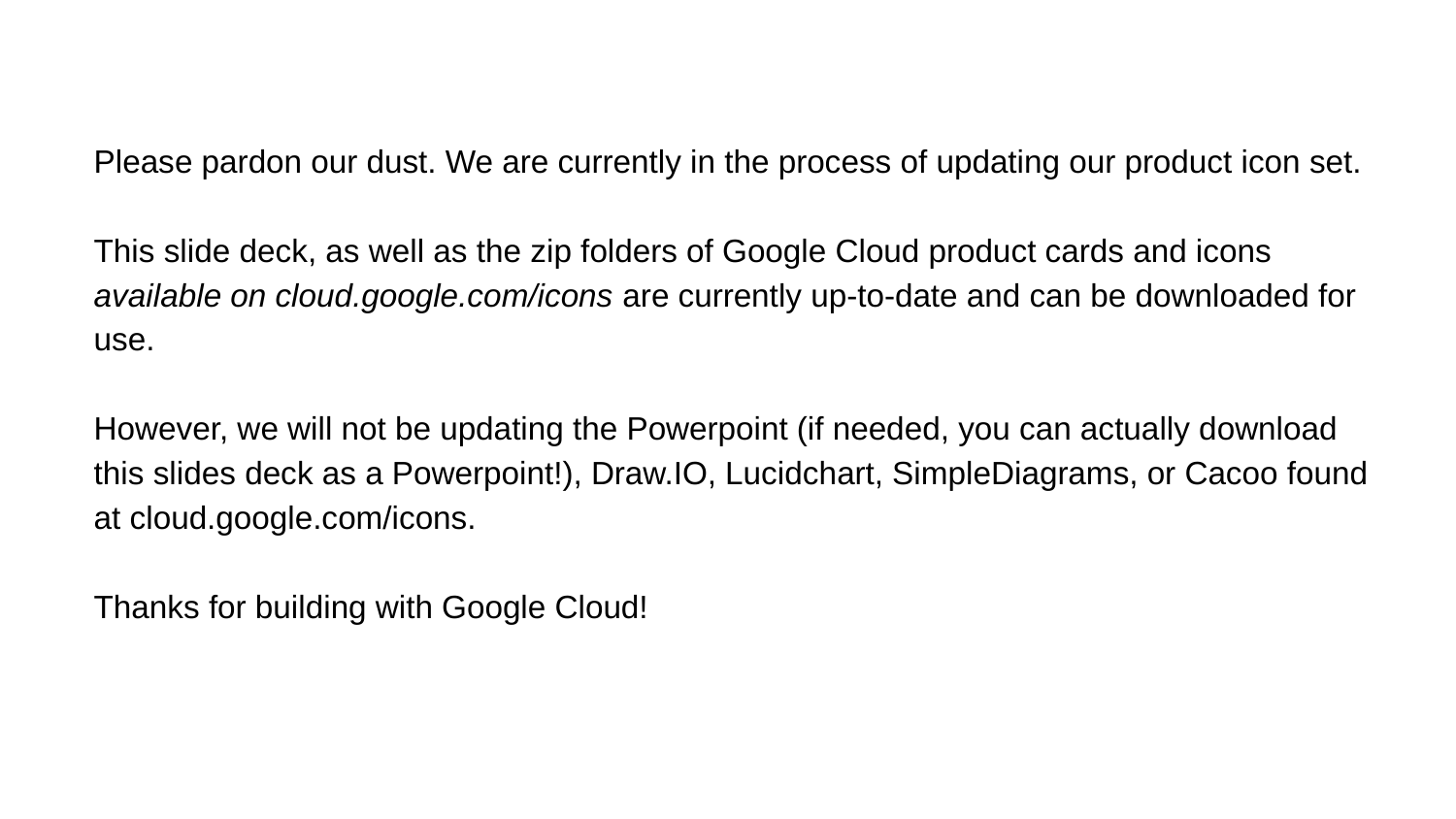

Please pardon our dust. We are currently in the process of updating our product icon set.

This slide deck, as well as the zip folders of Google Cloud product cards and icons available on cloud.google.com/icons are currently up-to-date and can be downloaded for use.

However, we will not be updating the Powerpoint (if needed, you can actually download this slides deck as a Powerpoint!), Draw.IO, Lucidchart, SimpleDiagrams, or Cacoo found at cloud.google.com/icons.

Thanks for building with Google Cloud!